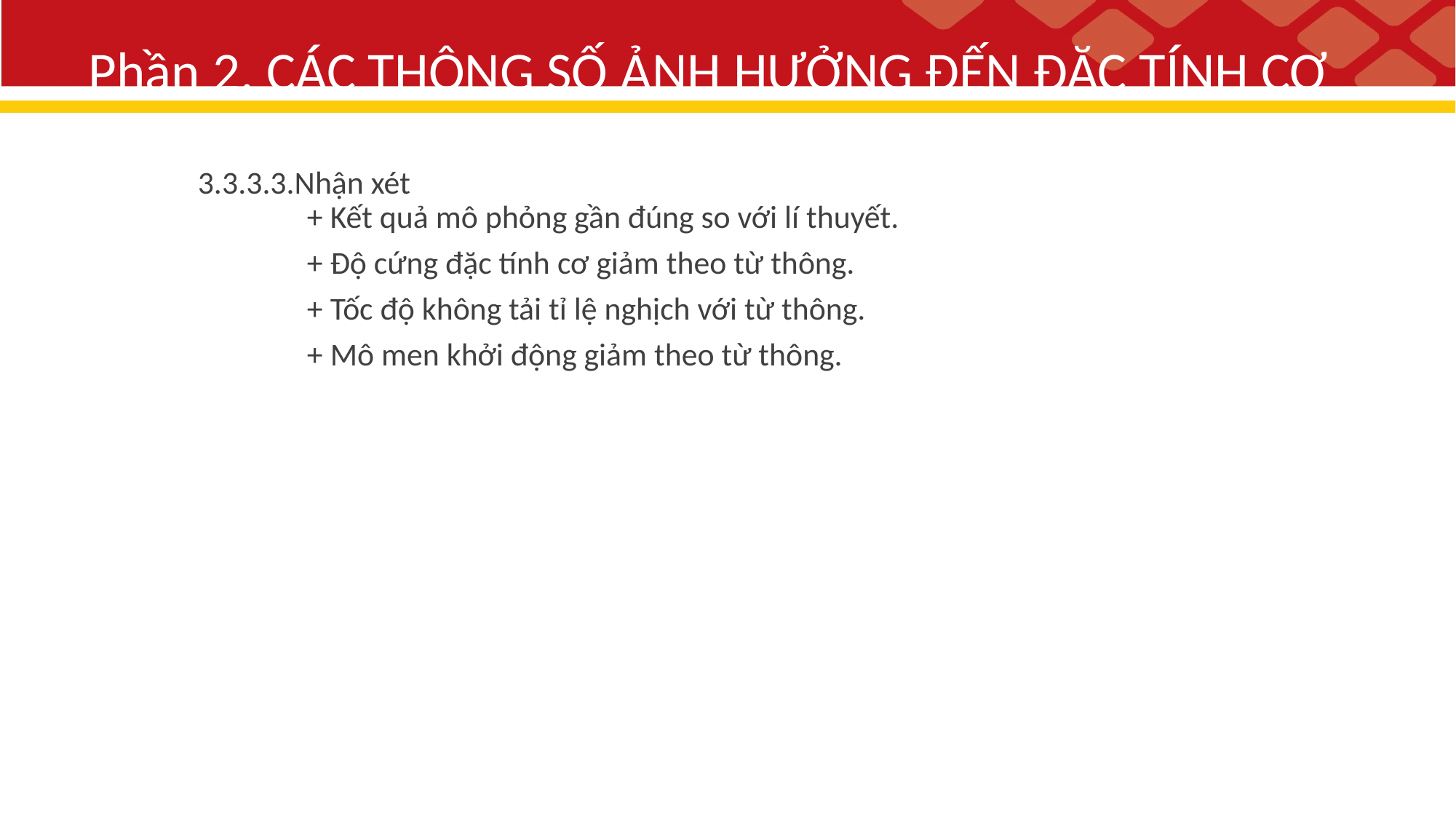

# Phần 2. CÁC THÔNG SỐ ẢNH HƯỞNG ĐẾN ĐẶC TÍNH CƠ
	3.3.3.3.Nhận xét
    		+ Kết quả mô phỏng gần đúng so với lí thuyết.
		+ Độ cứng đặc tính cơ giảm theo từ thông.
		+ Tốc độ không tải tỉ lệ nghịch với từ thông.
		+ Mô men khởi động giảm theo từ thông.